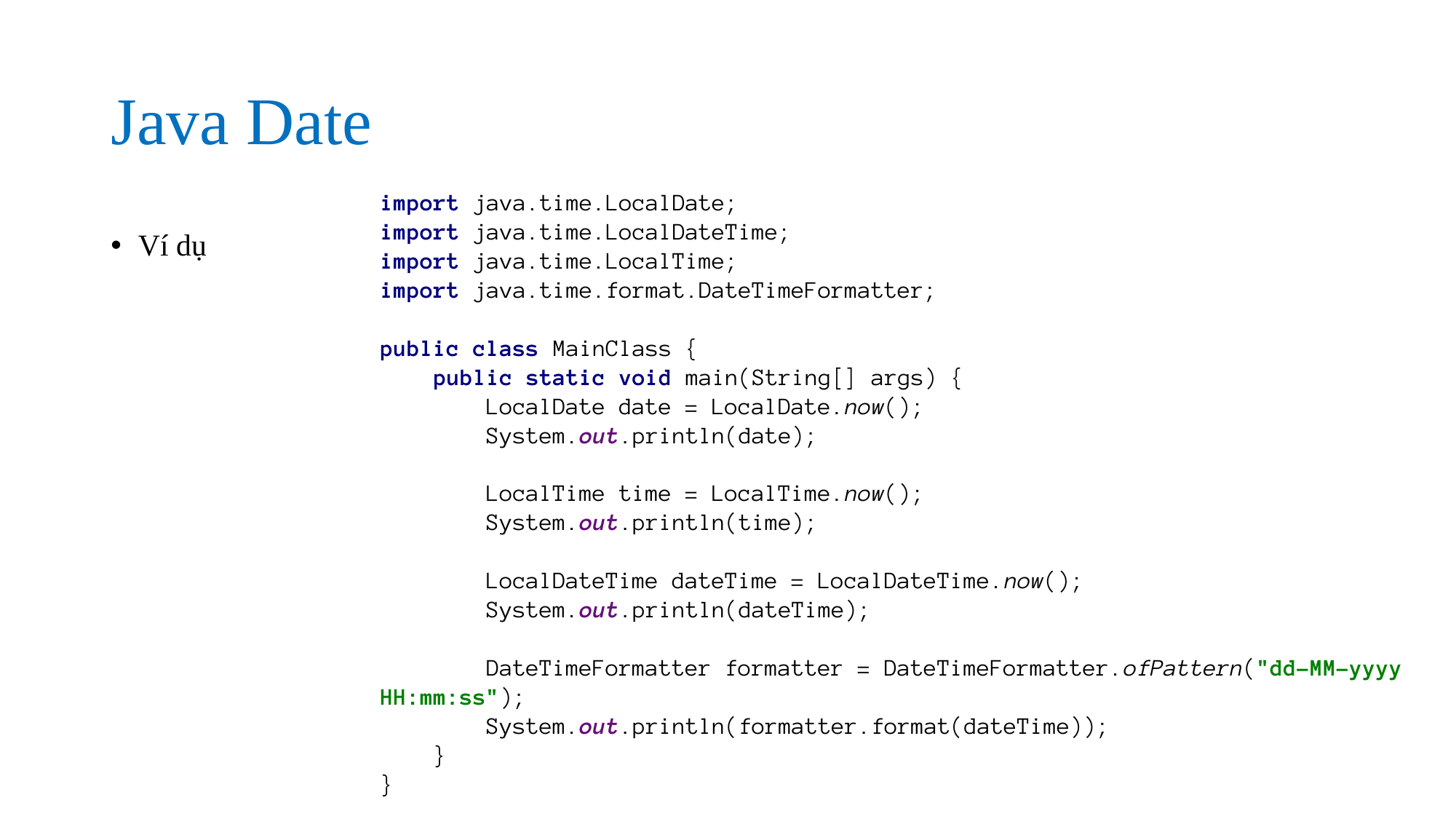

# Java Date
import java.time.LocalDate;
import java.time.LocalDateTime;
import java.time.LocalTime;
import java.time.format.DateTimeFormatter;
public class MainClass {
    public static void main(String[] args) {
        LocalDate date = LocalDate.now();
        System.out.println(date);
        LocalTime time = LocalTime.now();
        System.out.println(time);
        LocalDateTime dateTime = LocalDateTime.now();
        System.out.println(dateTime);
        DateTimeFormatter formatter = DateTimeFormatter.ofPattern("dd-MM-yyyy HH:mm:ss");
        System.out.println(formatter.format(dateTime));
    }
}
Ví dụ